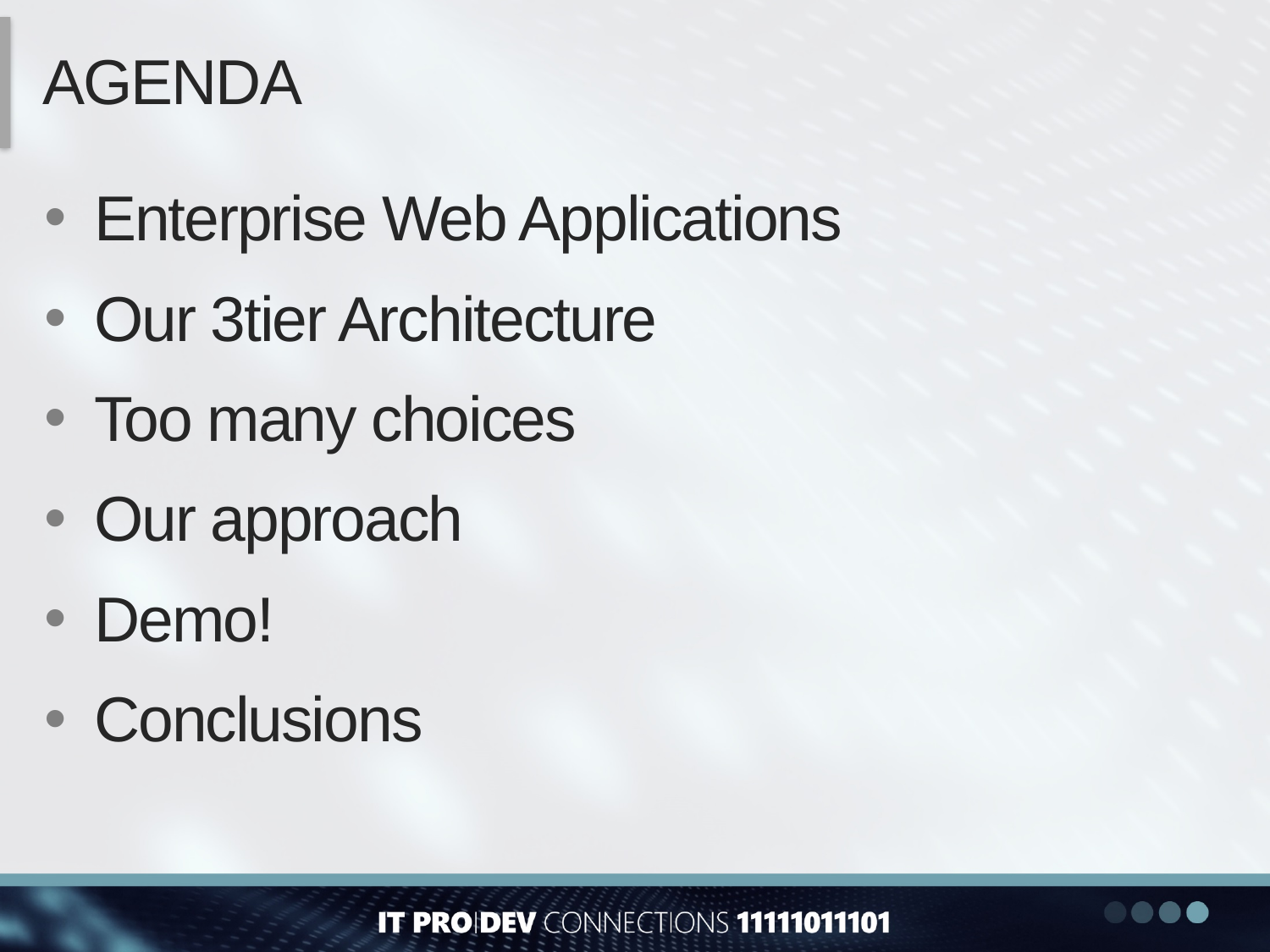

# agenda
Enterprise Web Applications
Our 3tier Architecture
Too many choices
Our approach
Demo!
Conclusions